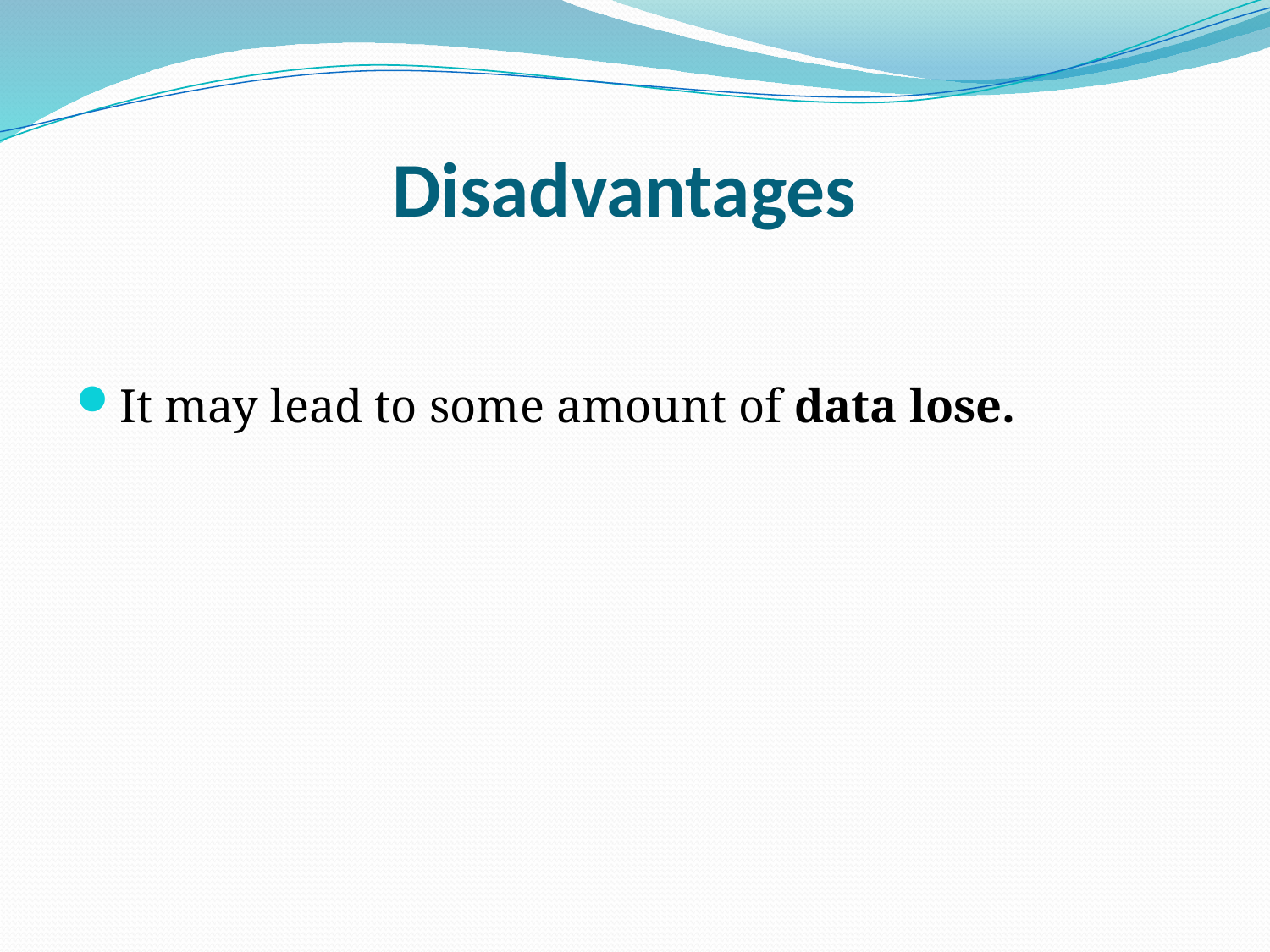

# Disadvantages

It may lead to some amount of data lose.